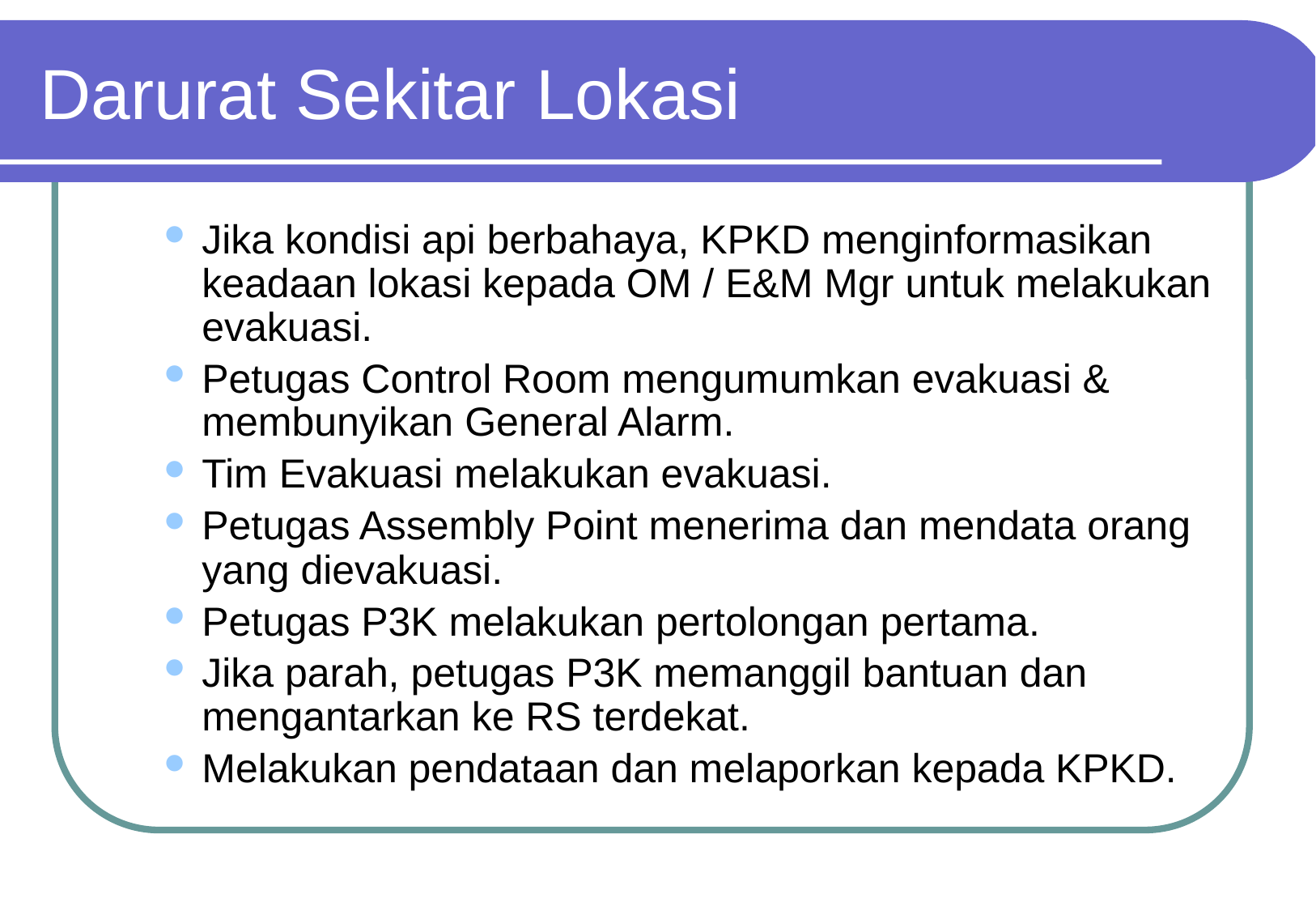

# Darurat Sekitar Lokasi
Jika kondisi api berbahaya, KPKD menginformasikan keadaan lokasi kepada OM / E&M Mgr untuk melakukan evakuasi.
Petugas Control Room mengumumkan evakuasi & membunyikan General Alarm.
Tim Evakuasi melakukan evakuasi.
Petugas Assembly Point menerima dan mendata orang yang dievakuasi.
Petugas P3K melakukan pertolongan pertama.
Jika parah, petugas P3K memanggil bantuan dan mengantarkan ke RS terdekat.
Melakukan pendataan dan melaporkan kepada KPKD.